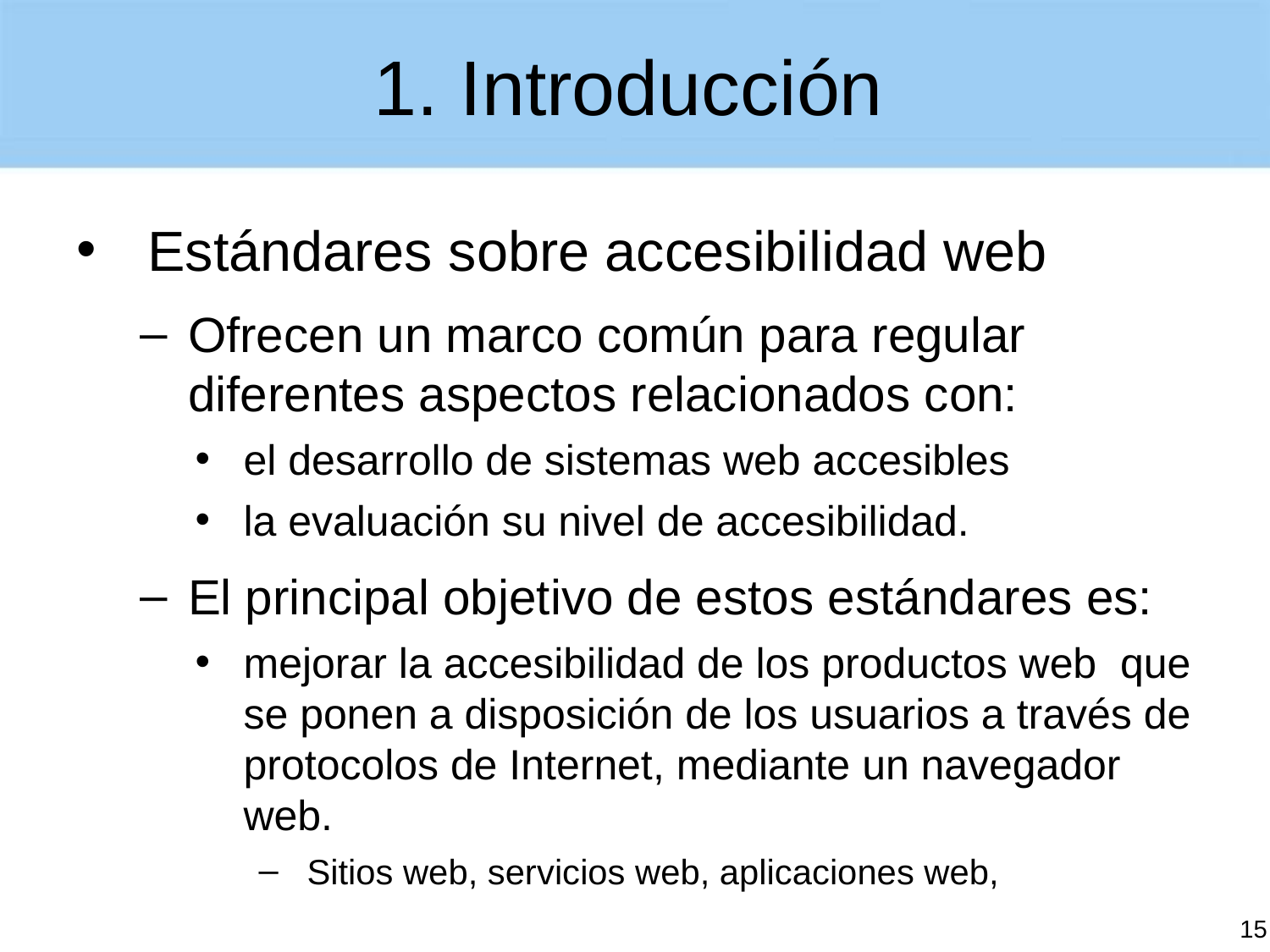

# 1. Introducción
Estándares sobre accesibilidad web
Ofrecen un marco común para regular diferentes aspectos relacionados con:
el desarrollo de sistemas web accesibles
la evaluación su nivel de accesibilidad.
El principal objetivo de estos estándares es:
mejorar la accesibilidad de los productos web  que se ponen a disposición de los usuarios a través de protocolos de Internet, mediante un navegador web.
Sitios web, servicios web, aplicaciones web,

15